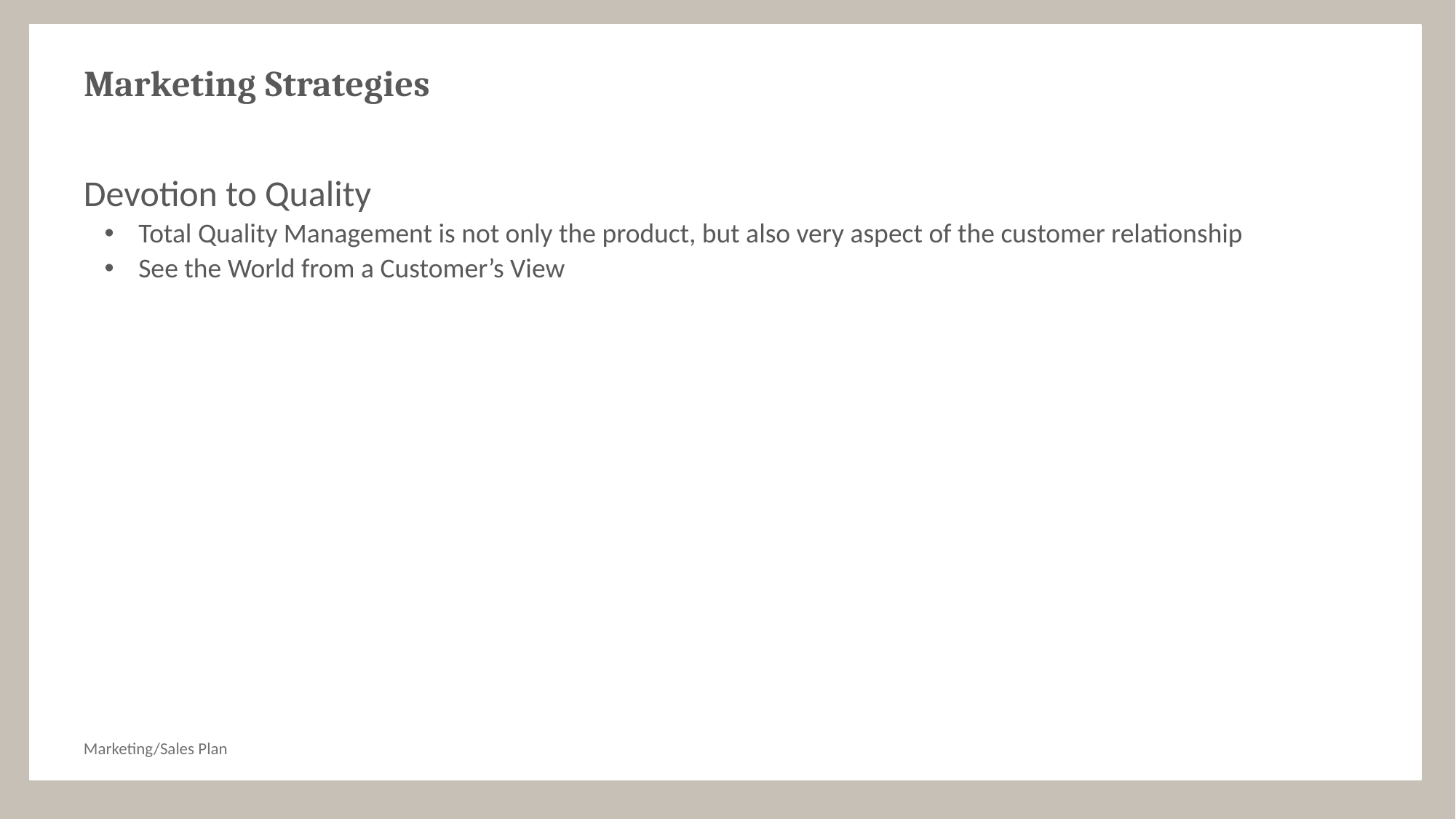

# Marketing Strategies

Devotion to Quality
Total Quality Management is not only the product, but also very aspect of the customer relationship
See the World from a Customer’s View
Marketing/Sales Plan